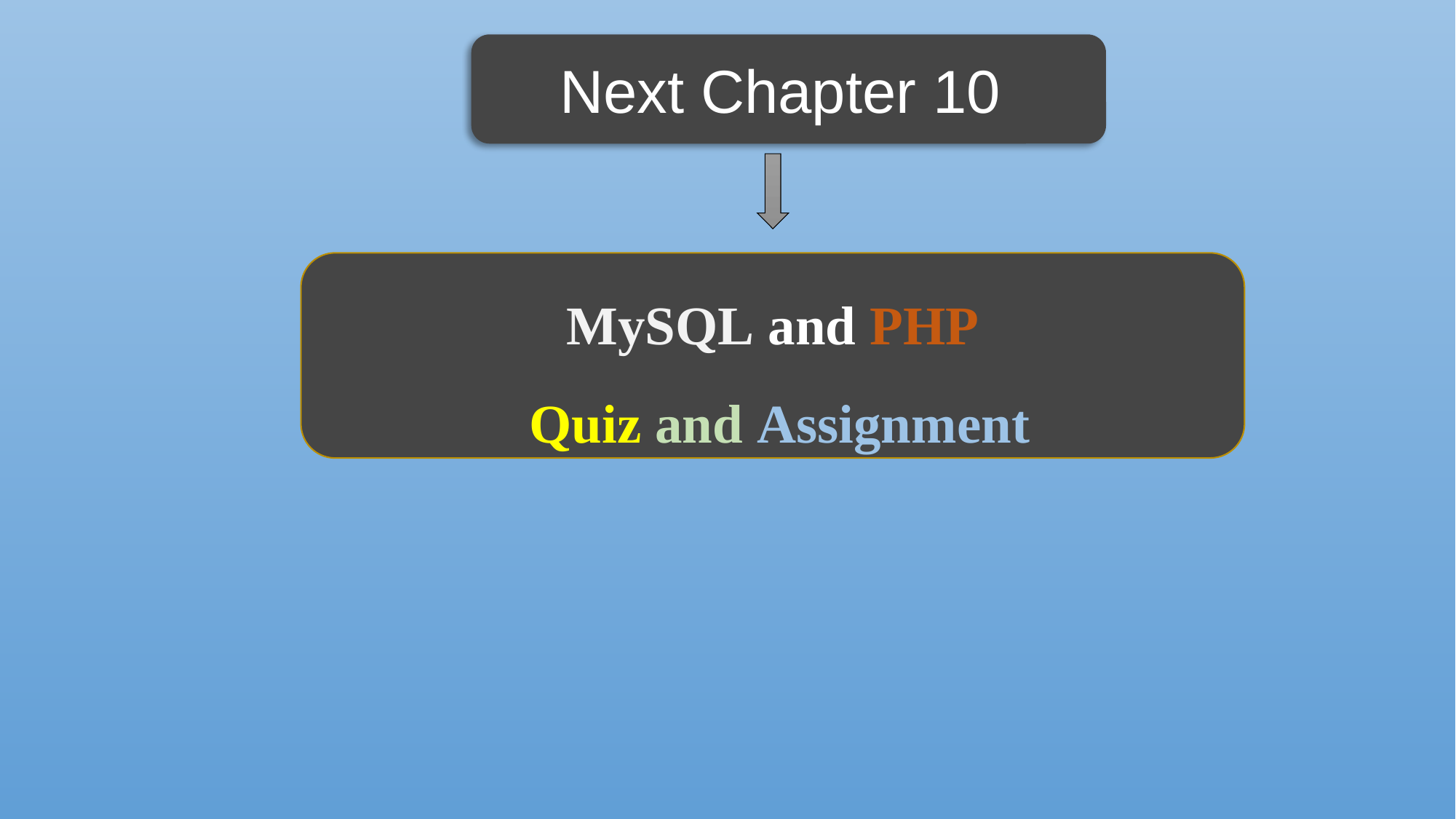

Next Chapter 10

MySQL and PHP
 Quiz and Assignment